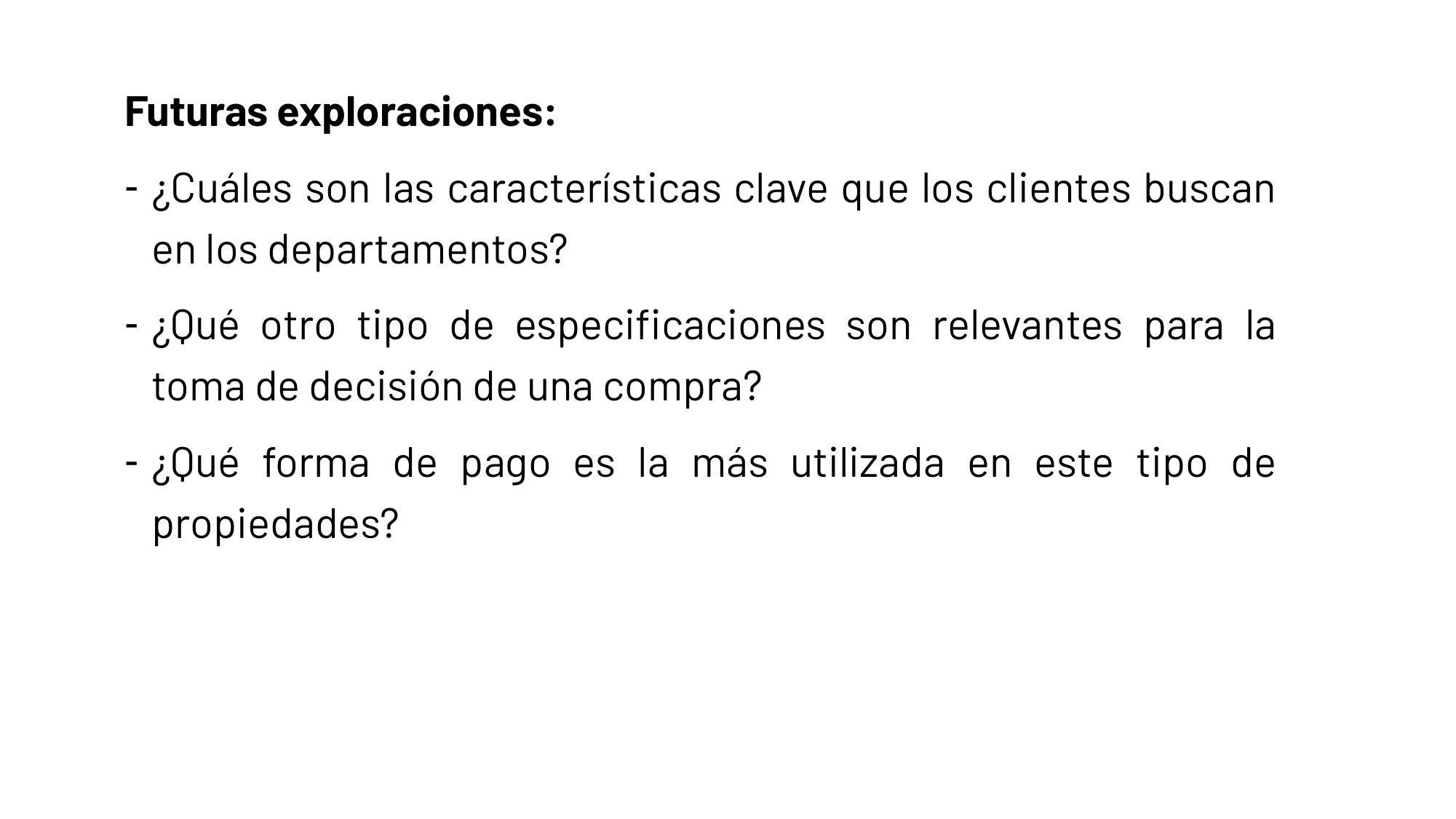

Futuras exploraciones:
¿Cuáles son las características clave que los clientes buscan en los departamentos?
¿Qué otro tipo de especificaciones son relevantes para la toma de decisión de una compra?
¿Qué forma de pago es la más utilizada en este tipo de propiedades?